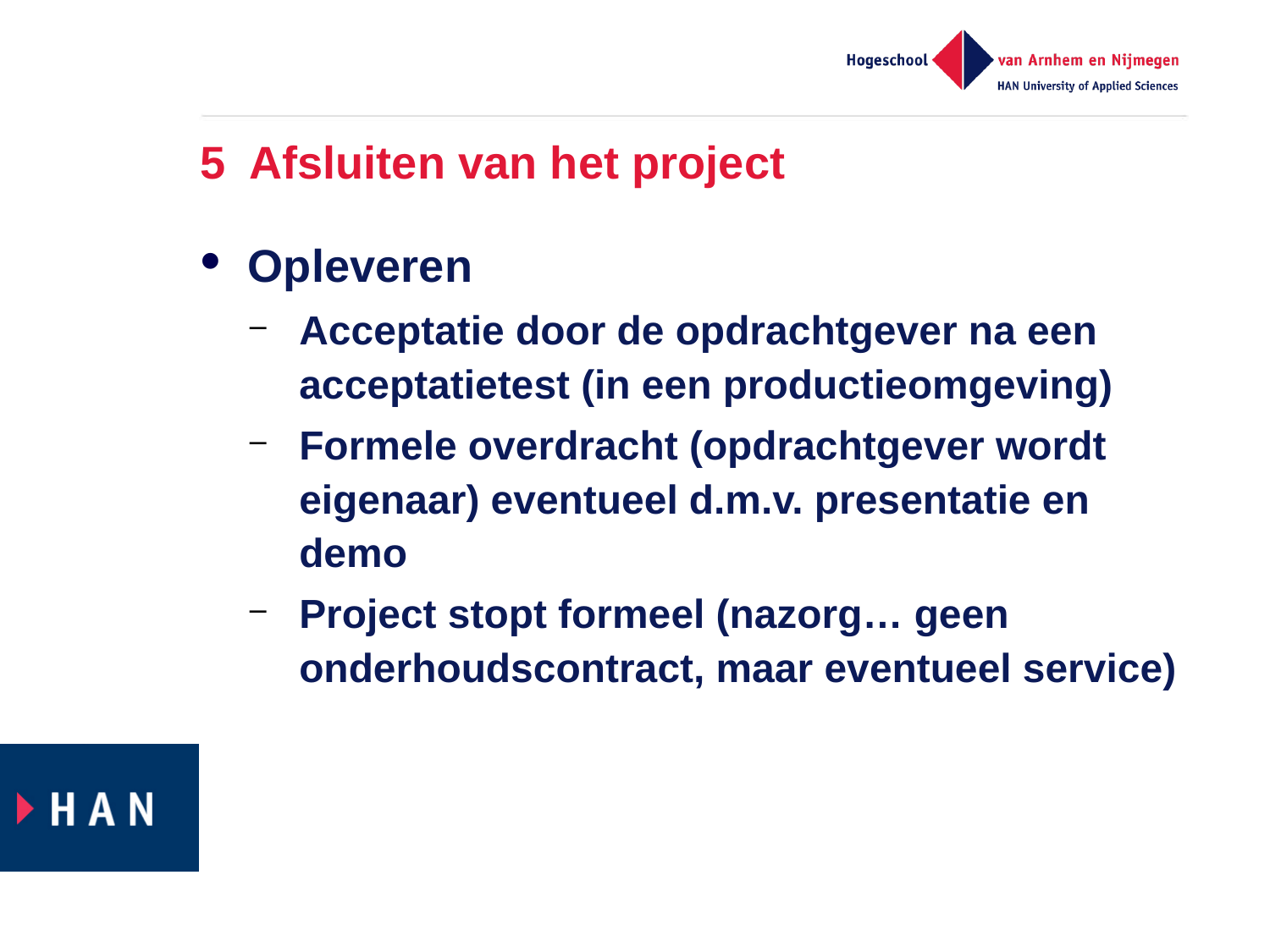

# 5  Afsluiten van het project
Opleveren
Acceptatie door de opdrachtgever na een acceptatietest (in een productieomgeving)
Formele overdracht (opdrachtgever wordt eigenaar) eventueel d.m.v. presentatie en demo
Project stopt formeel (nazorg… geen onderhoudscontract, maar eventueel service)